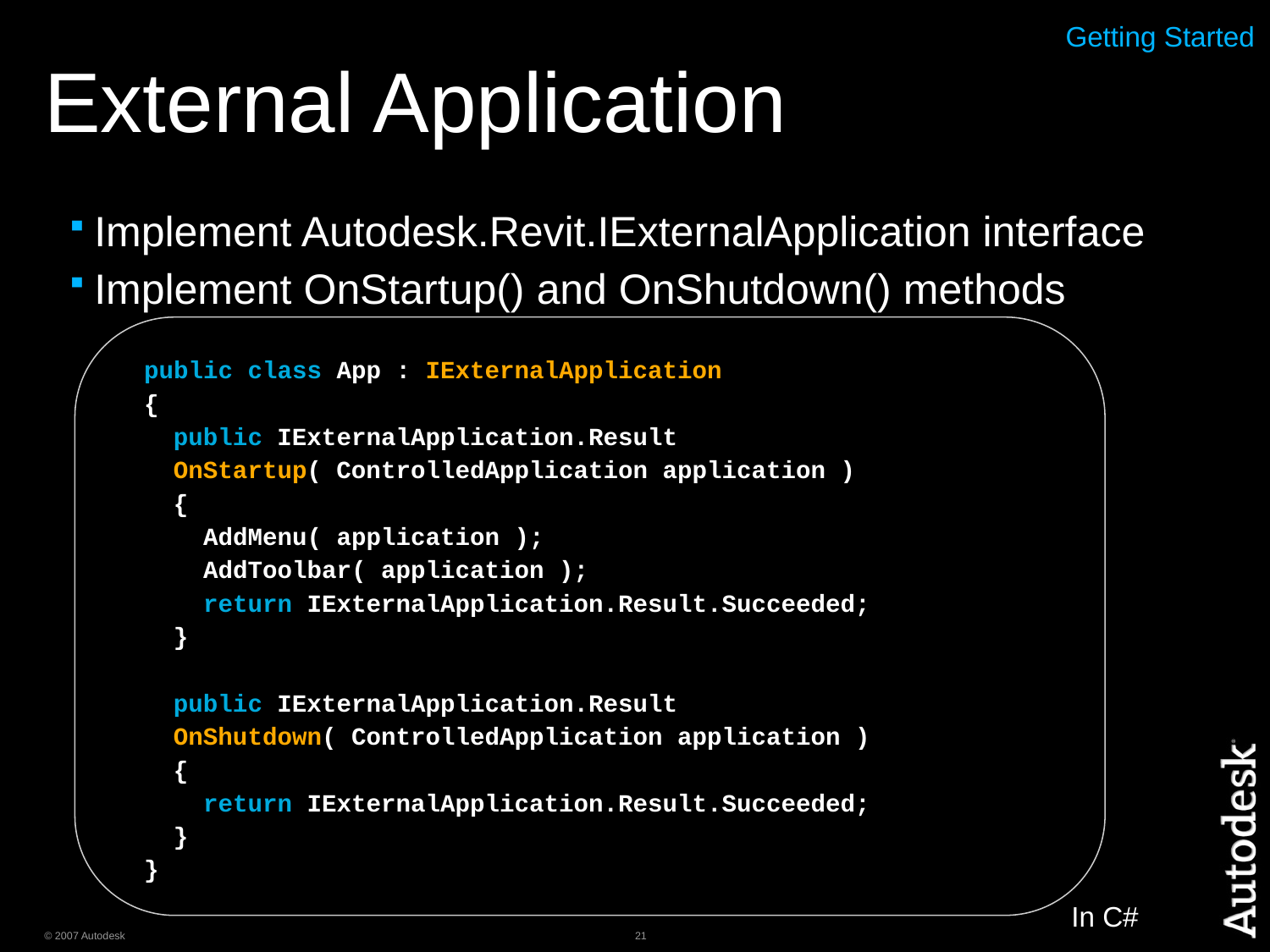

# External Application
Getting Started
Implement Autodesk.Revit.IExternalApplication interface
Implement OnStartup() and OnShutdown() methods

public class App : IExternalApplication
{
  public IExternalApplication.Result
  OnStartup( ControlledApplication application )
  {
    AddMenu( application );
    AddToolbar( application );
    return IExternalApplication.Result.Succeeded;
  }

  public IExternalApplication.Result
  OnShutdown( ControlledApplication application )
  {
    return IExternalApplication.Result.Succeeded;
  }
}

In C#